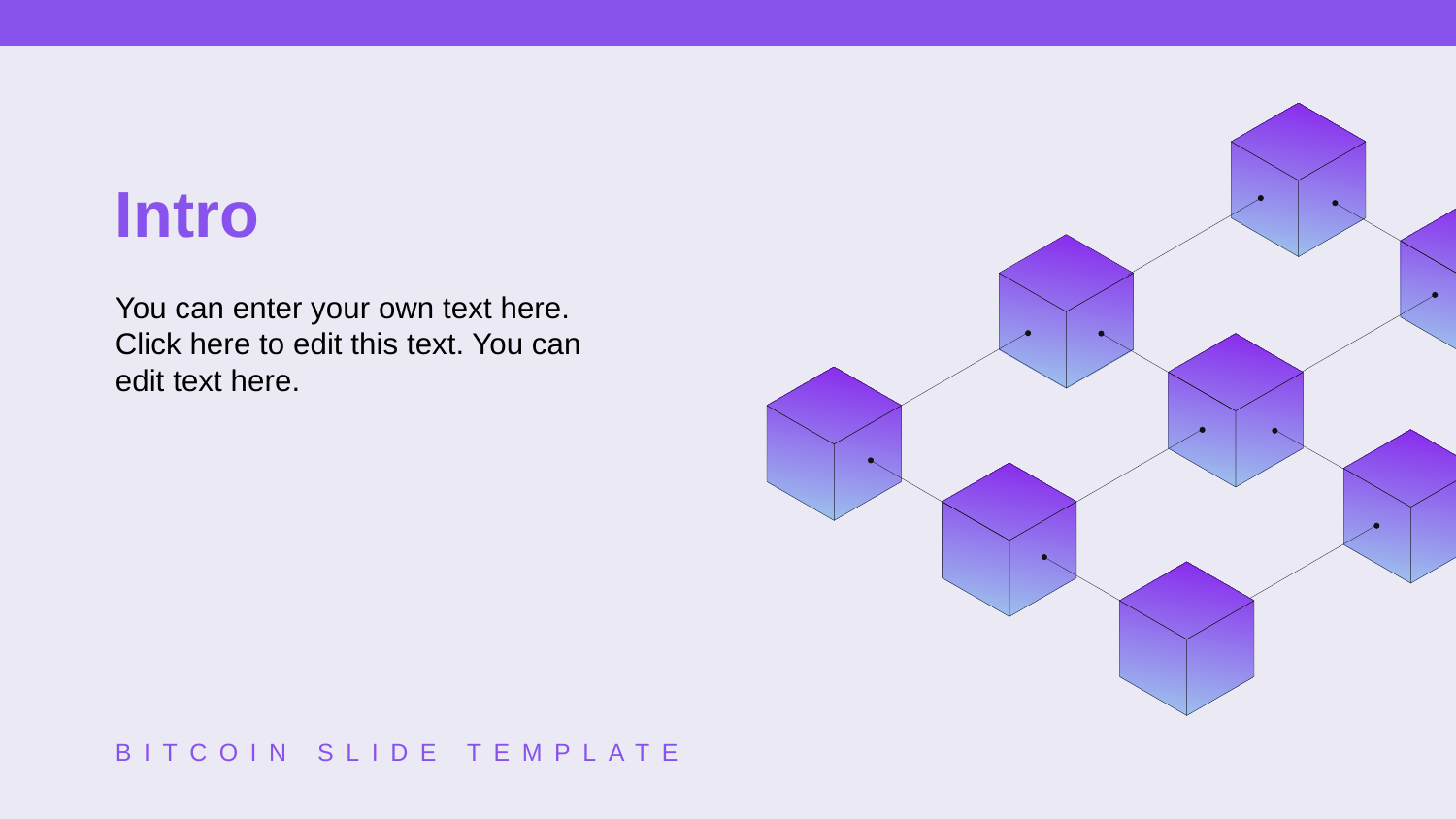

# Intro

You can enter your own text here. Click here to edit this text. You can edit text here.
BITCOIN SLIDE TEMPLATE